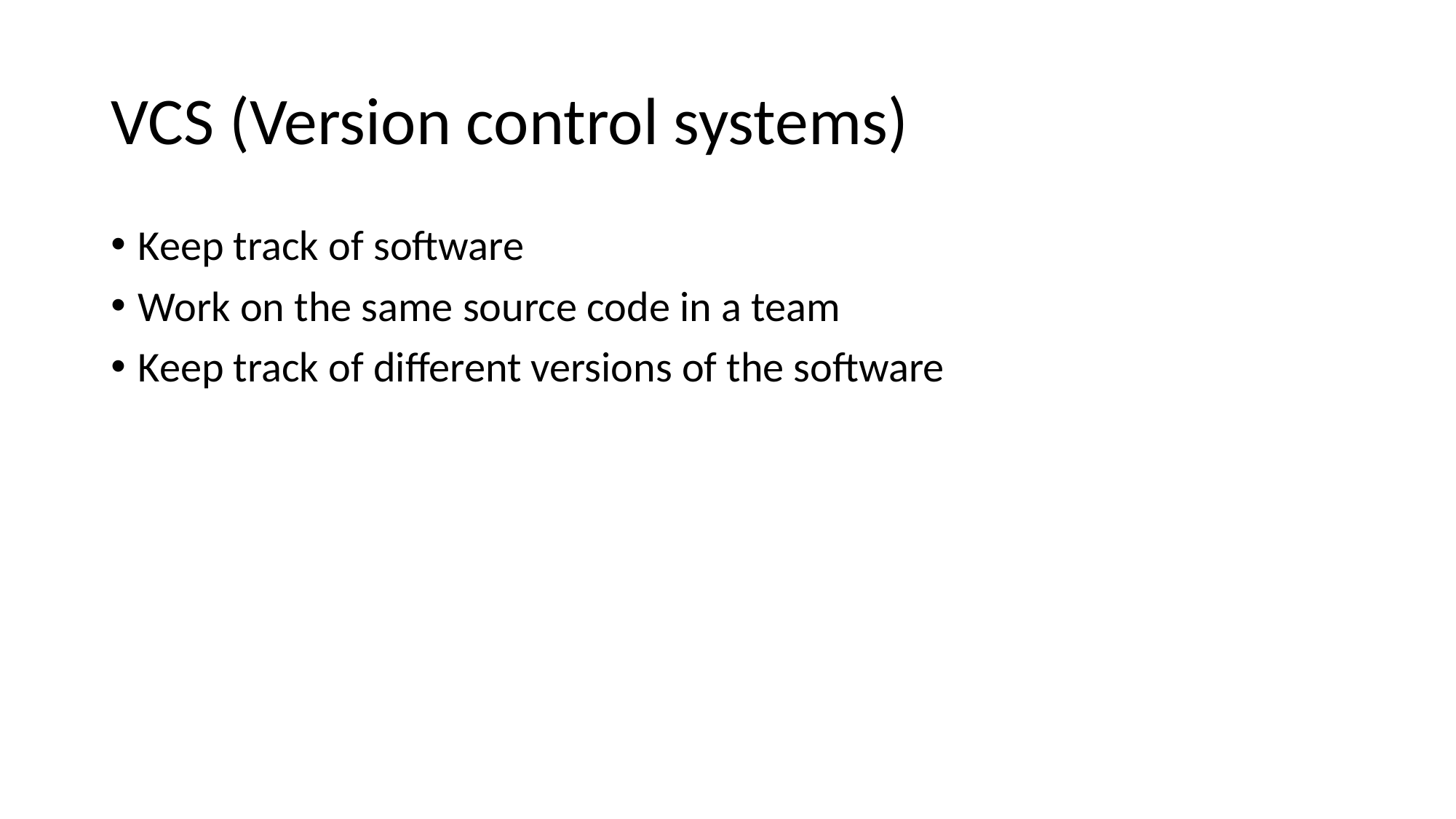

# VCS (Version control systems)
Keep track of software
Work on the same source code in a team
Keep track of different versions of the software